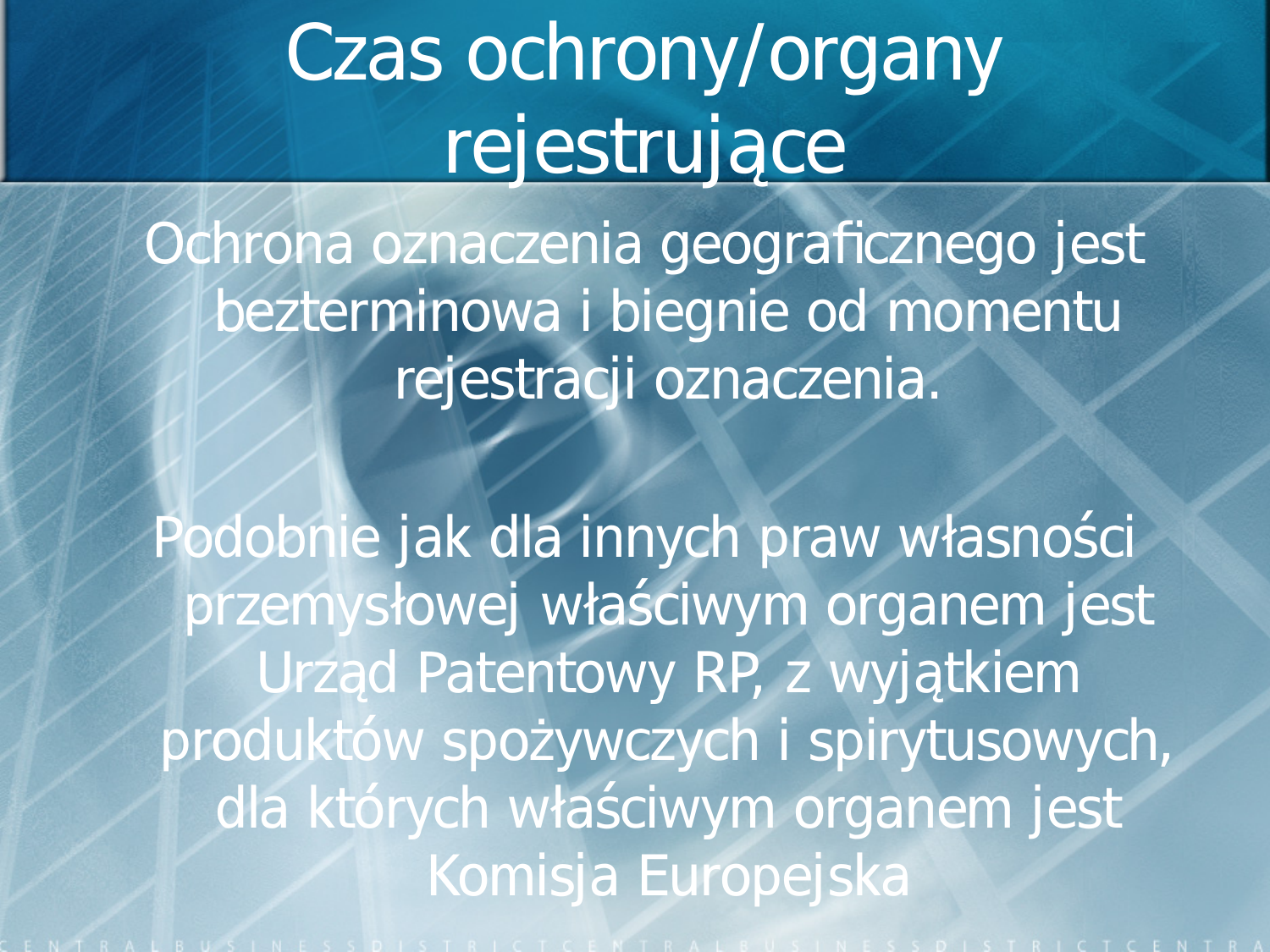

# Czas ochrony/organy rejestrujące
Ochrona oznaczenia geograficznego jest bezterminowa i biegnie od momentu rejestracji oznaczenia.

Podobnie jak dla innych praw własności przemysłowej właściwym organem jest Urząd Patentowy RP, z wyjątkiem produktów spożywczych i spirytusowych, dla których właściwym organem jest Komisja Europejska